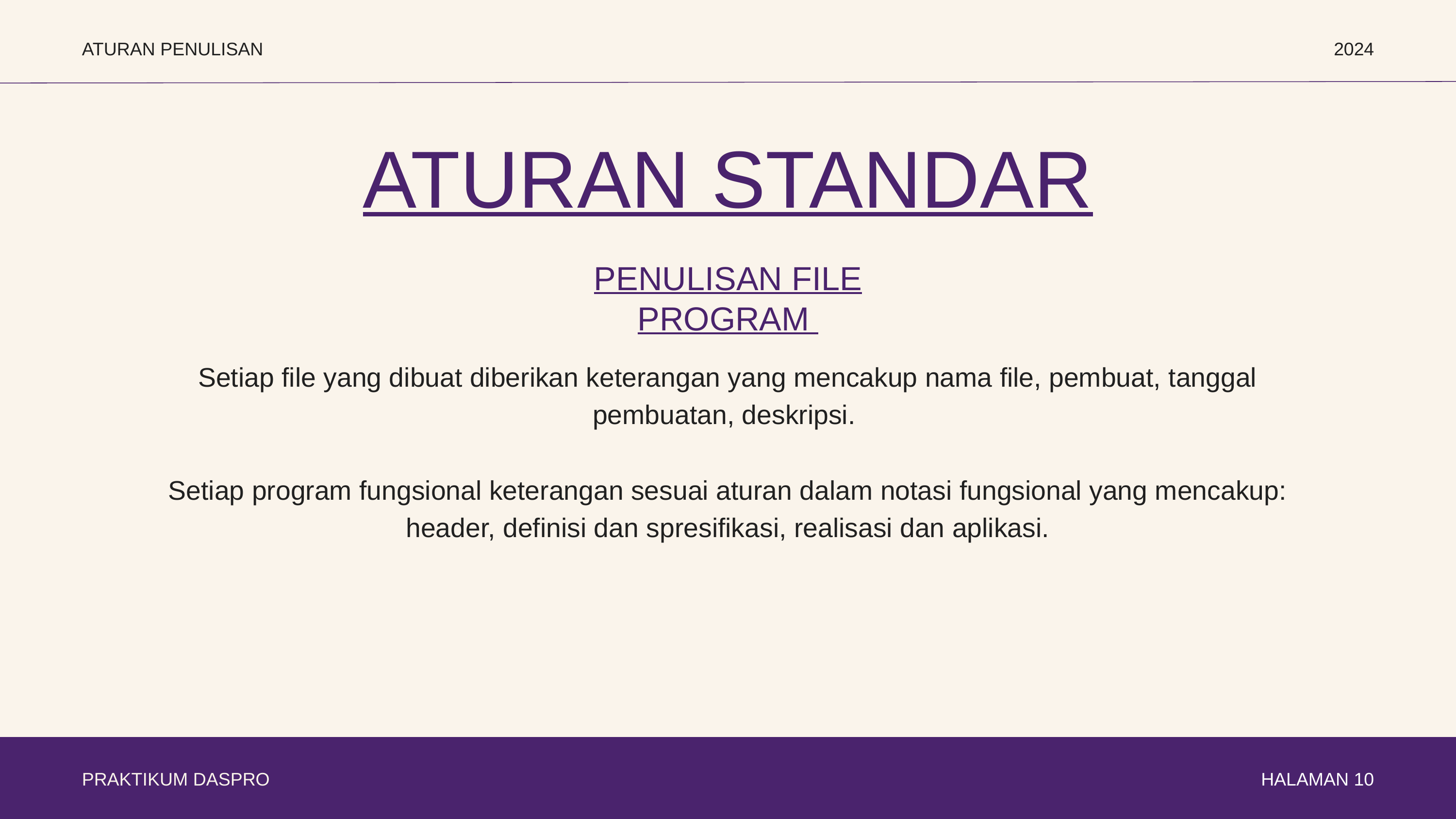

ATURAN PENULISAN
2024

ATURAN STANDAR
PENULISAN FILE PROGRAM
Setiap file yang dibuat diberikan keterangan yang mencakup nama file, pembuat, tanggal pembuatan, deskripsi.

Setiap program fungsional keterangan sesuai aturan dalam notasi fungsional yang mencakup: header, definisi dan spresifikasi, realisasi dan aplikasi.

PRAKTIKUM DASPRO
HALAMAN 10